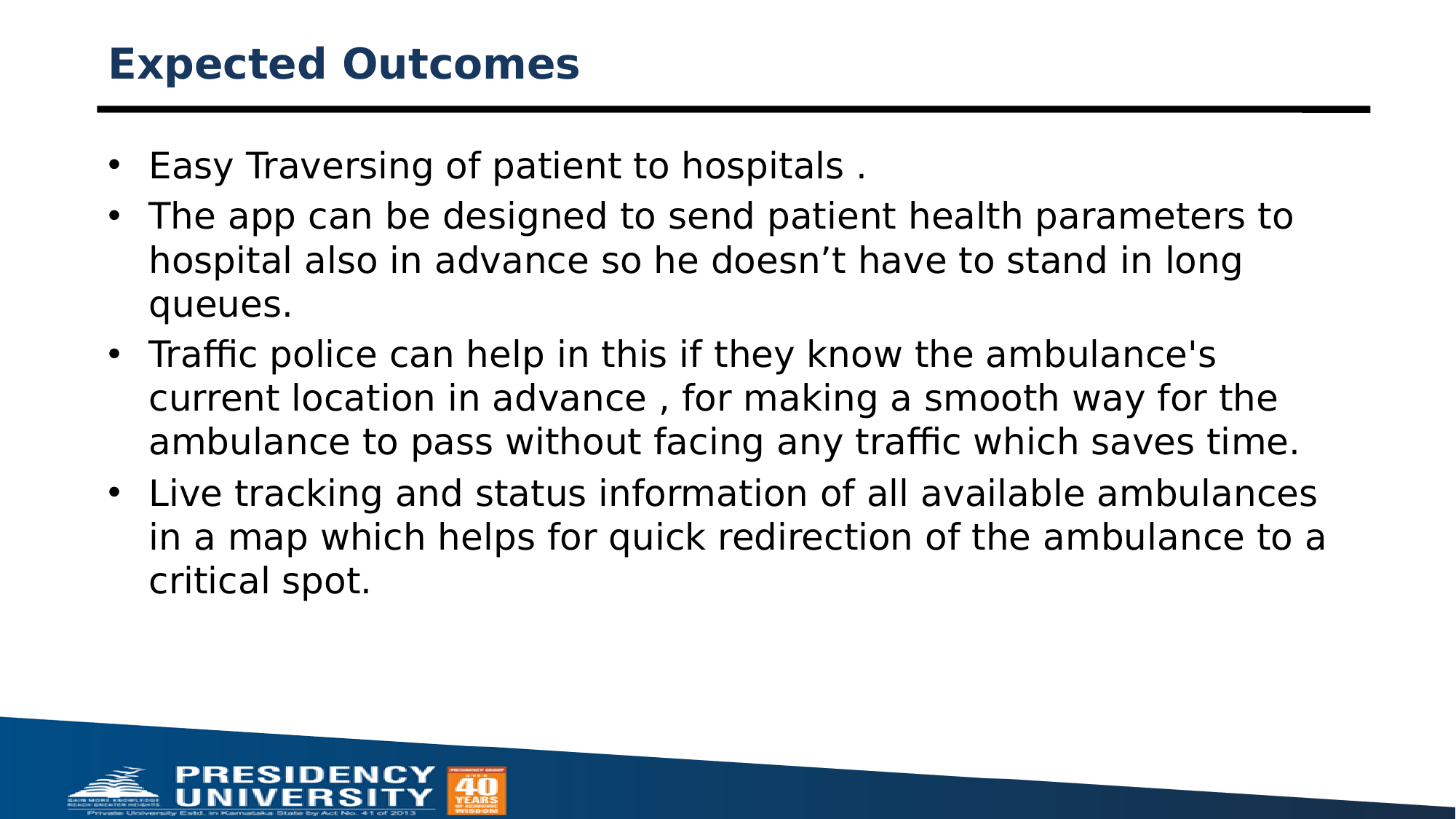

# Expected Outcomes
Easy Traversing of patient to hospitals .
The app can be designed to send patient health parameters to hospital also in advance so he doesn’t have to stand in long queues.
Traffic police can help in this if they know the ambulance's current location in advance , for making a smooth way for the ambulance to pass without facing any traffic which saves time.
Live tracking and status information of all available ambulances in a map which helps for quick redirection of the ambulance to a critical spot.